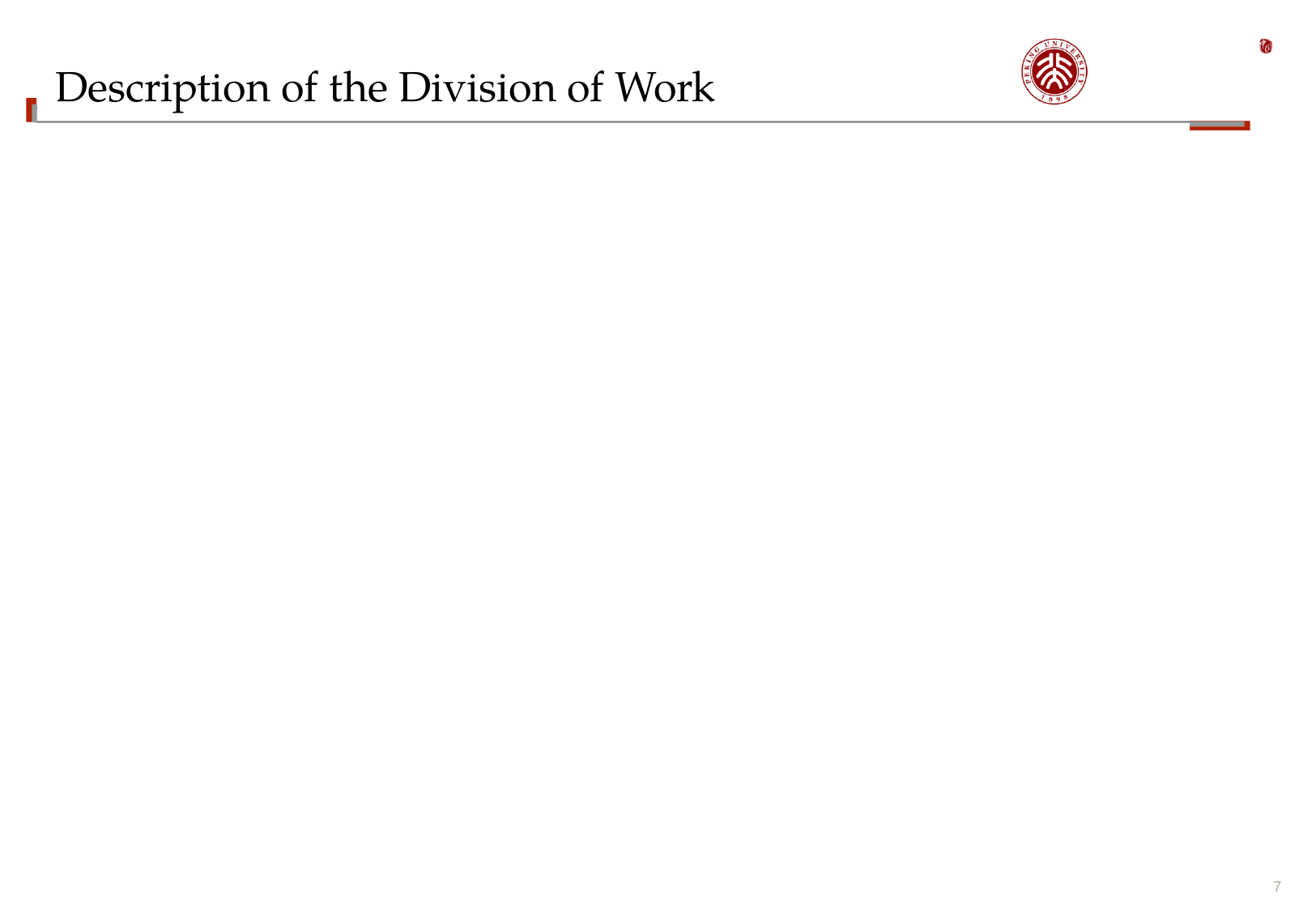

# Description of the Division of Work